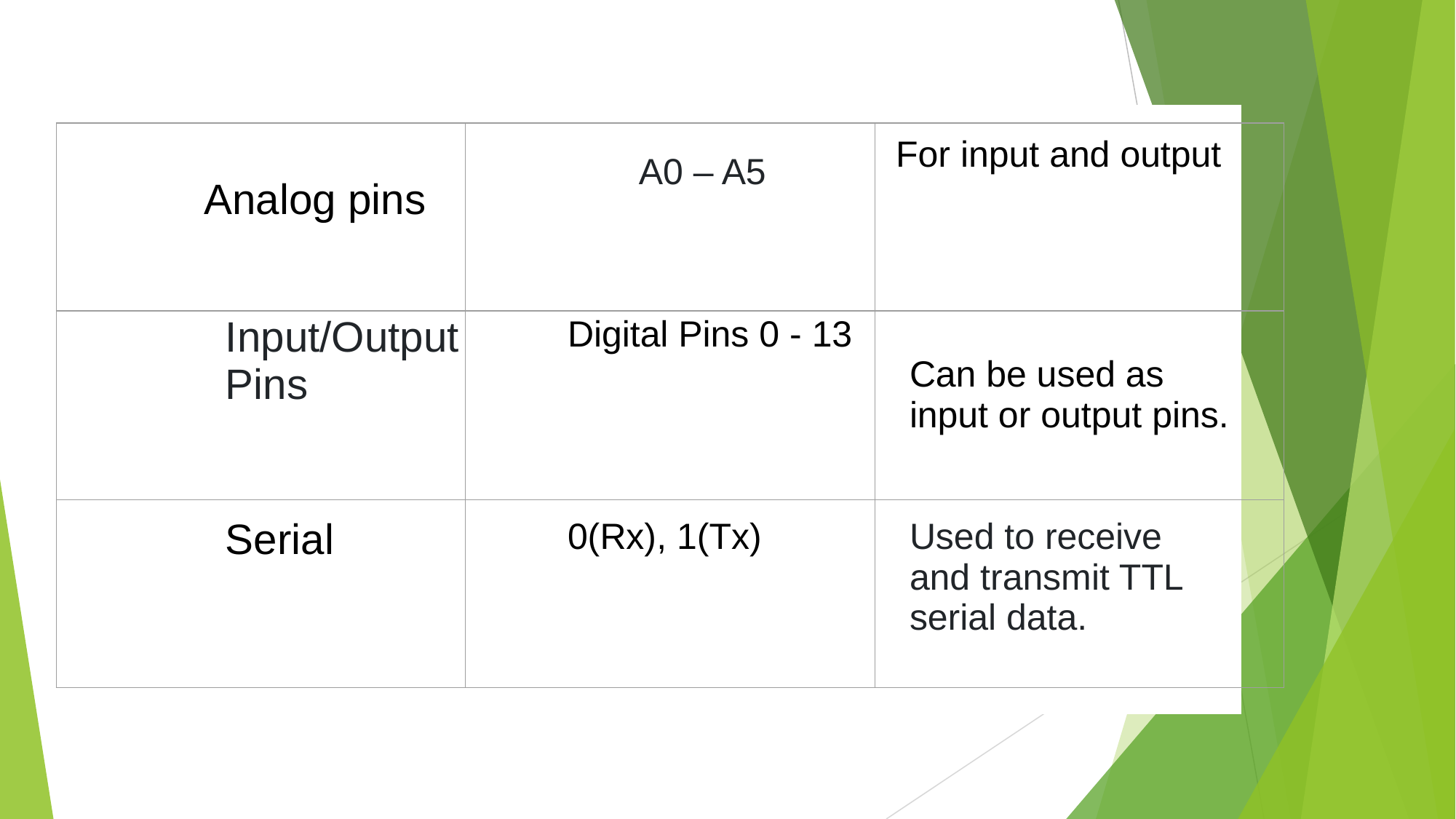

| Analog Pins | A0 – A5 | Used to provide analog input in the range of 0-5V |
| --- | --- | --- |
| Input/Output Pins | Digital Pins 0 - 13 | Can be used as input or output pins. |
| Serial | 0(Rx), 1(Tx) | Used to receive and transmit TTL serial data. |
| Analog pins |  | For input and output |
| --- | --- | --- |
|  |  |  |
|  |  |  |